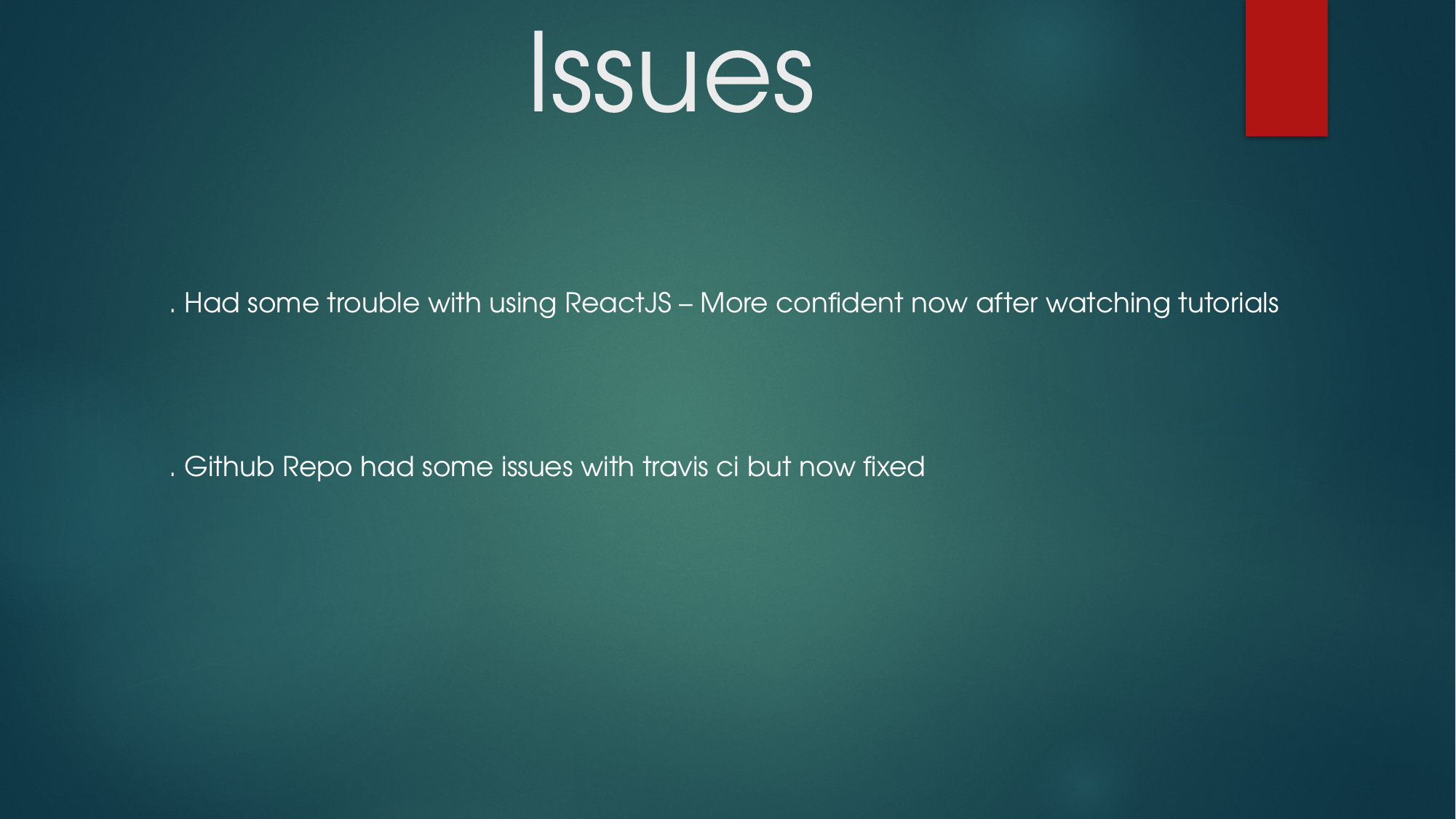

# Issues
. Had some trouble with using ReactJS – More confident now after watching tutorials

. Github Repo had some issues with travis ci but now fixed